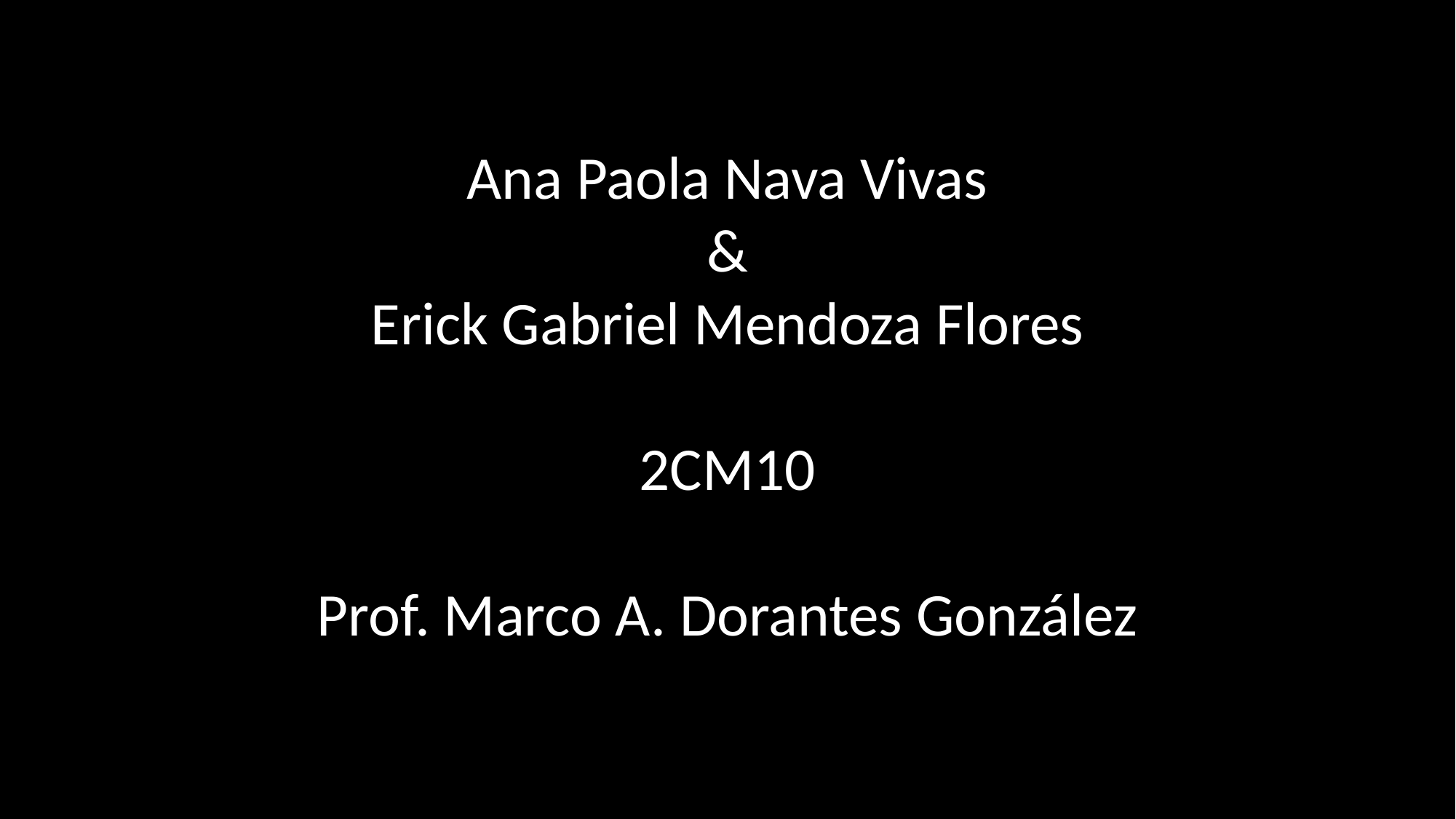

Ana Paola Nava Vivas
&
Erick Gabriel Mendoza Flores

2CM10

Prof. Marco A. Dorantes González